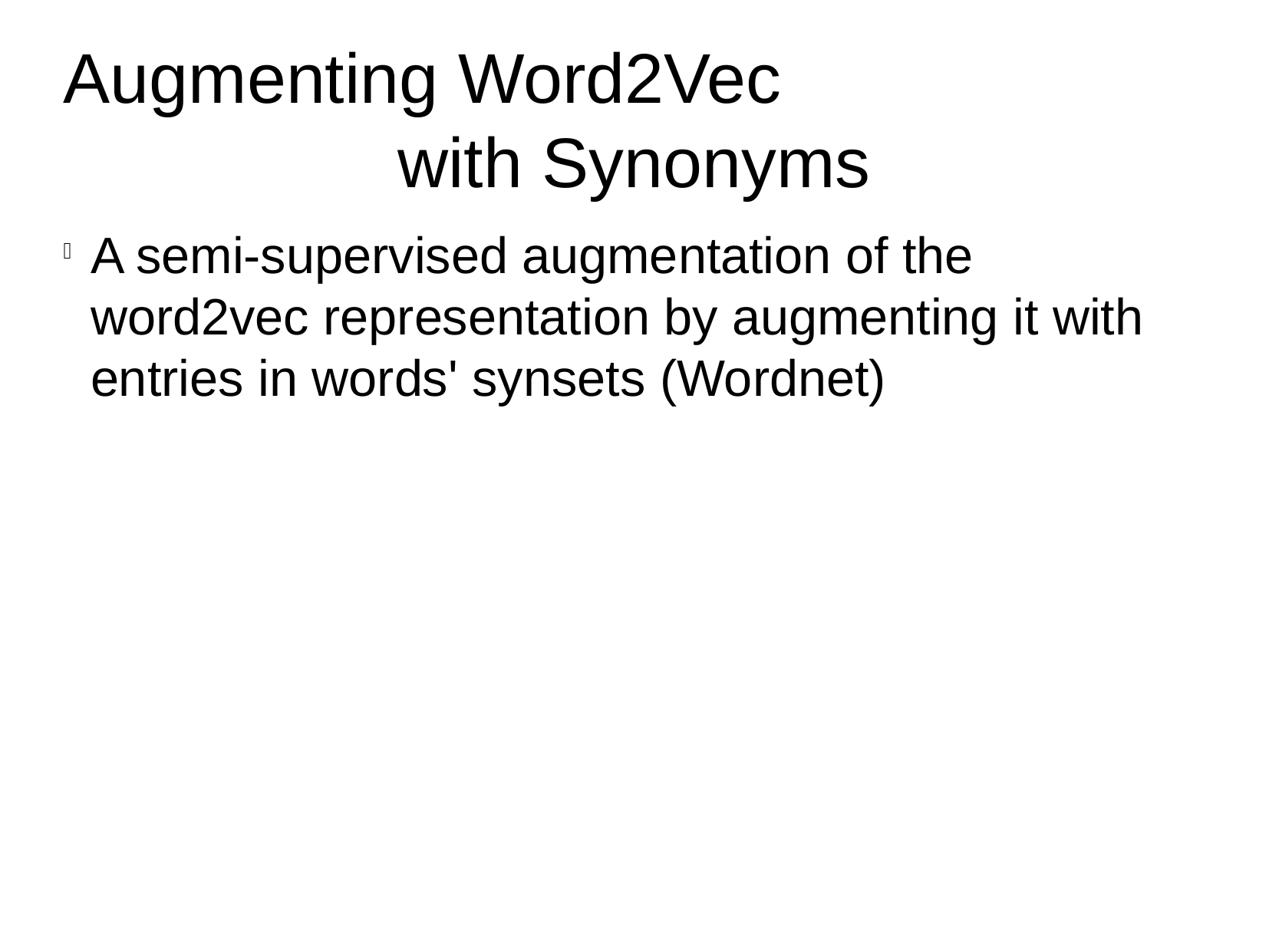

Augmenting Word2Vec
with Synonyms
A semi-supervised augmentation of the word2vec representation by augmenting it with entries in words' synsets (Wordnet)